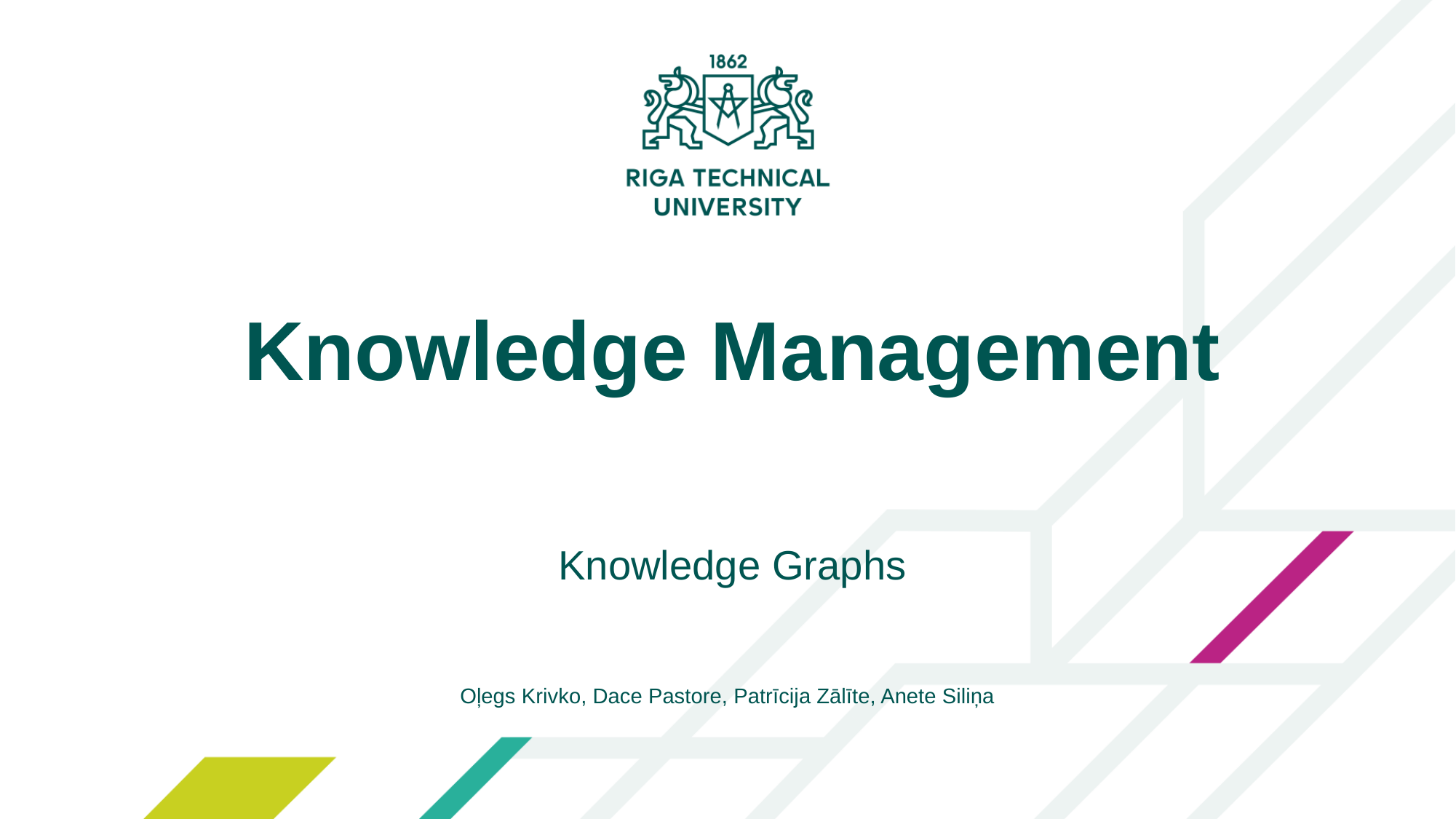

Knowledge Management

Knowledge Graphs
Oļegs Krivko, Dace Pastore, Patrīcija Zālīte, Anete Siliņa